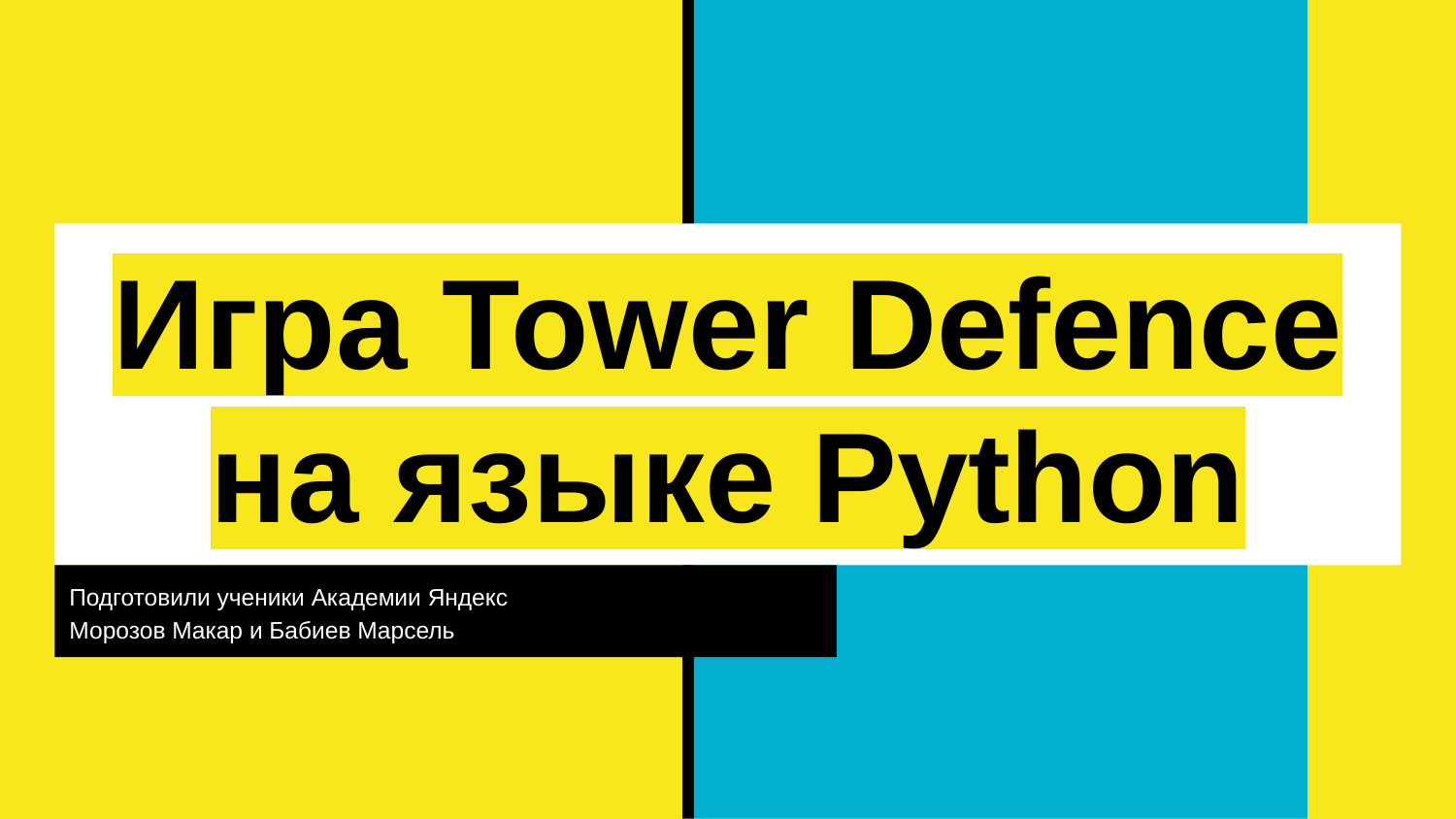

# Игра Tower Defence на языке Python
Подготовили ученики Академии Яндекс
Морозов Макар и Бабиев Марсель